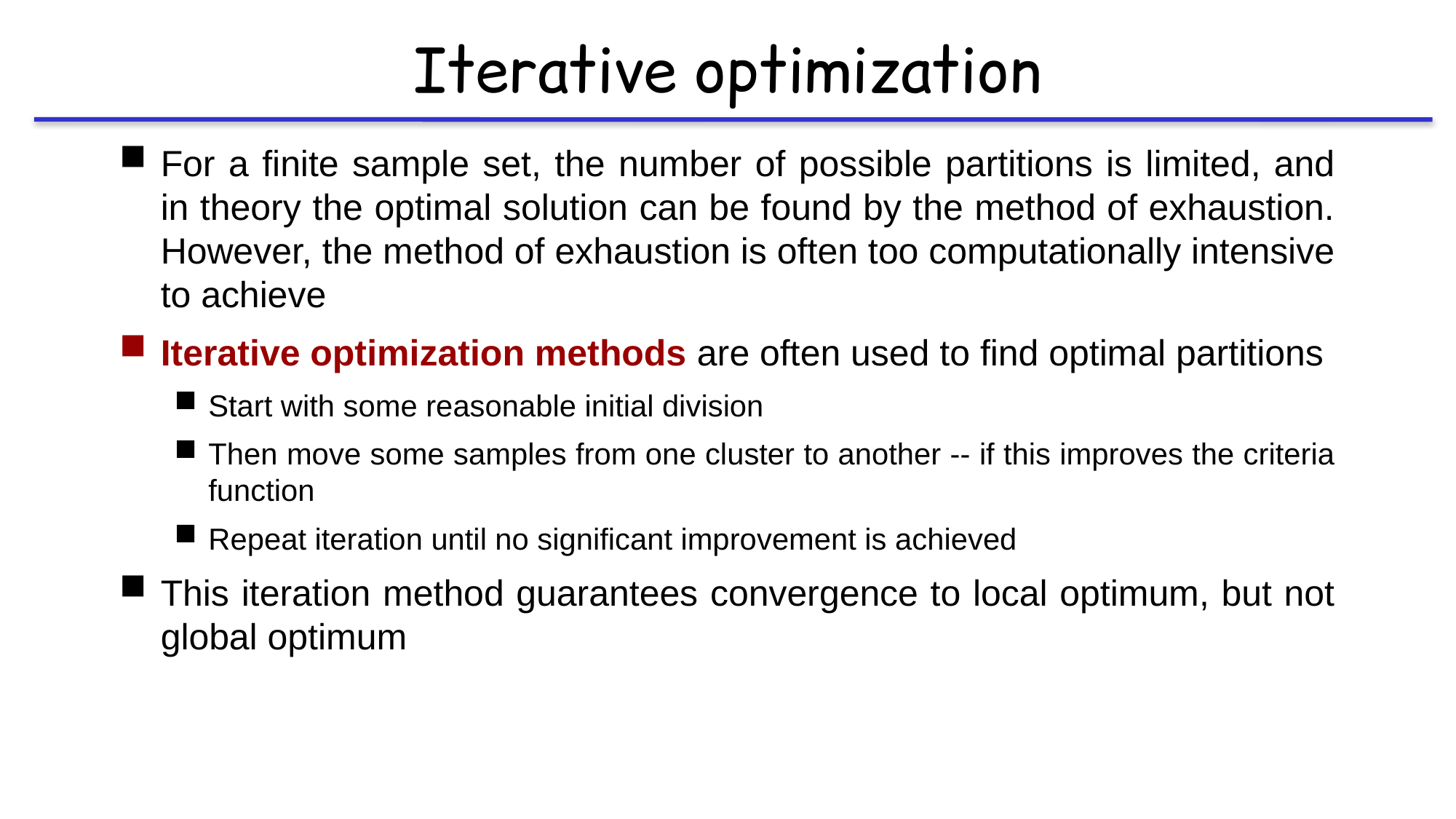

# Iterative optimization
For a finite sample set, the number of possible partitions is limited, and in theory the optimal solution can be found by the method of exhaustion. However, the method of exhaustion is often too computationally intensive to achieve
Iterative optimization methods are often used to find optimal partitions
Start with some reasonable initial division
Then move some samples from one cluster to another -- if this improves the criteria function
Repeat iteration until no significant improvement is achieved
This iteration method guarantees convergence to local optimum, but not global optimum